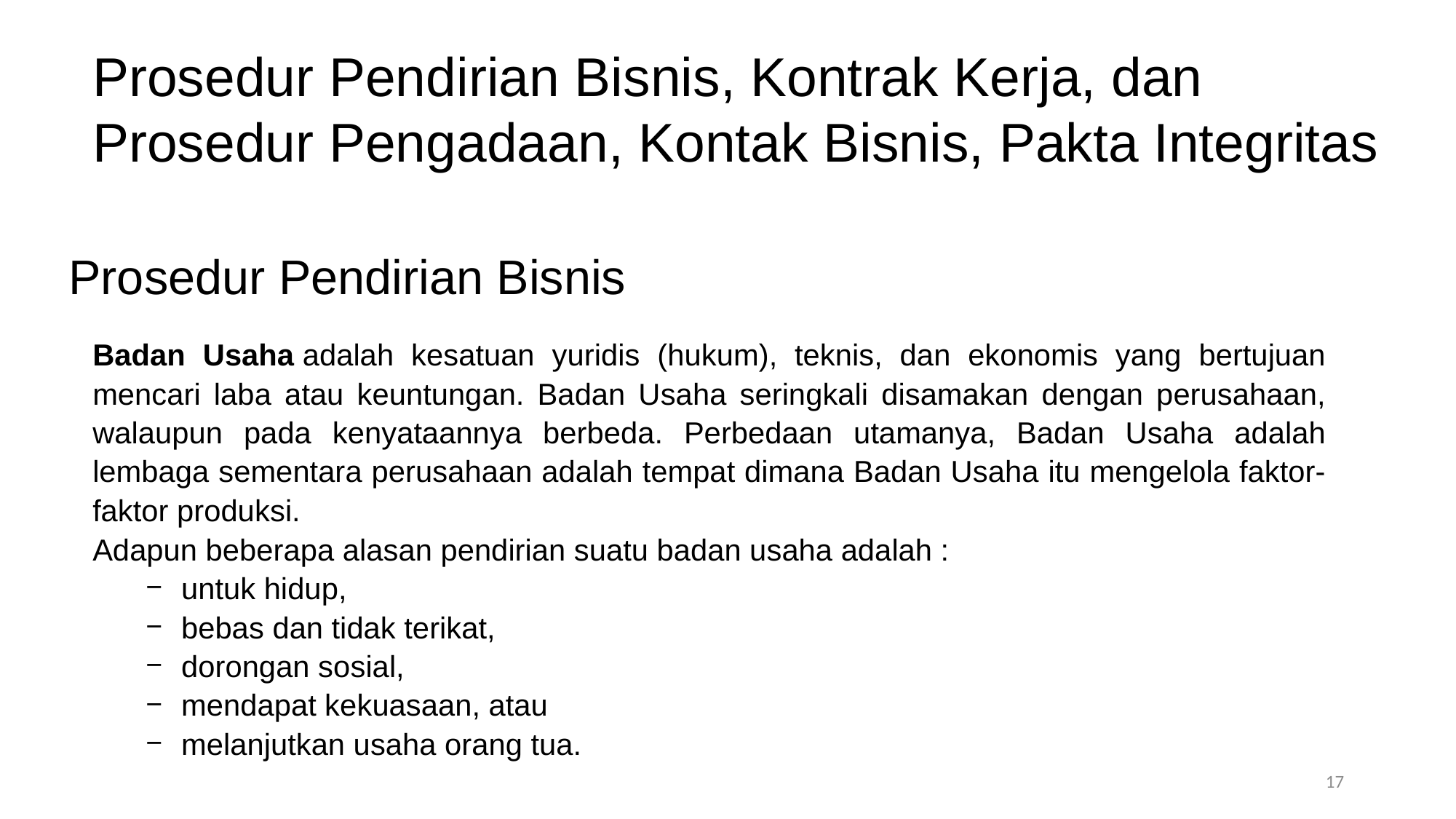

Prosedur Pendirian Bisnis, Kontrak Kerja, dan Prosedur Pengadaan, Kontak Bisnis, Pakta Integritas
Prosedur Pendirian Bisnis
Badan Usaha adalah kesatuan yuridis (hukum), teknis, dan ekonomis yang bertujuan mencari laba atau keuntungan. Badan Usaha seringkali disamakan dengan perusahaan, walaupun pada kenyataannya berbeda. Perbedaan utamanya, Badan Usaha adalah lembaga sementara perusahaan adalah tempat dimana Badan Usaha itu mengelola faktor-faktor produksi.
Adapun beberapa alasan pendirian suatu badan usaha adalah :
untuk hidup,
bebas dan tidak terikat,
dorongan sosial,
mendapat kekuasaan, atau
melanjutkan usaha orang tua.
17